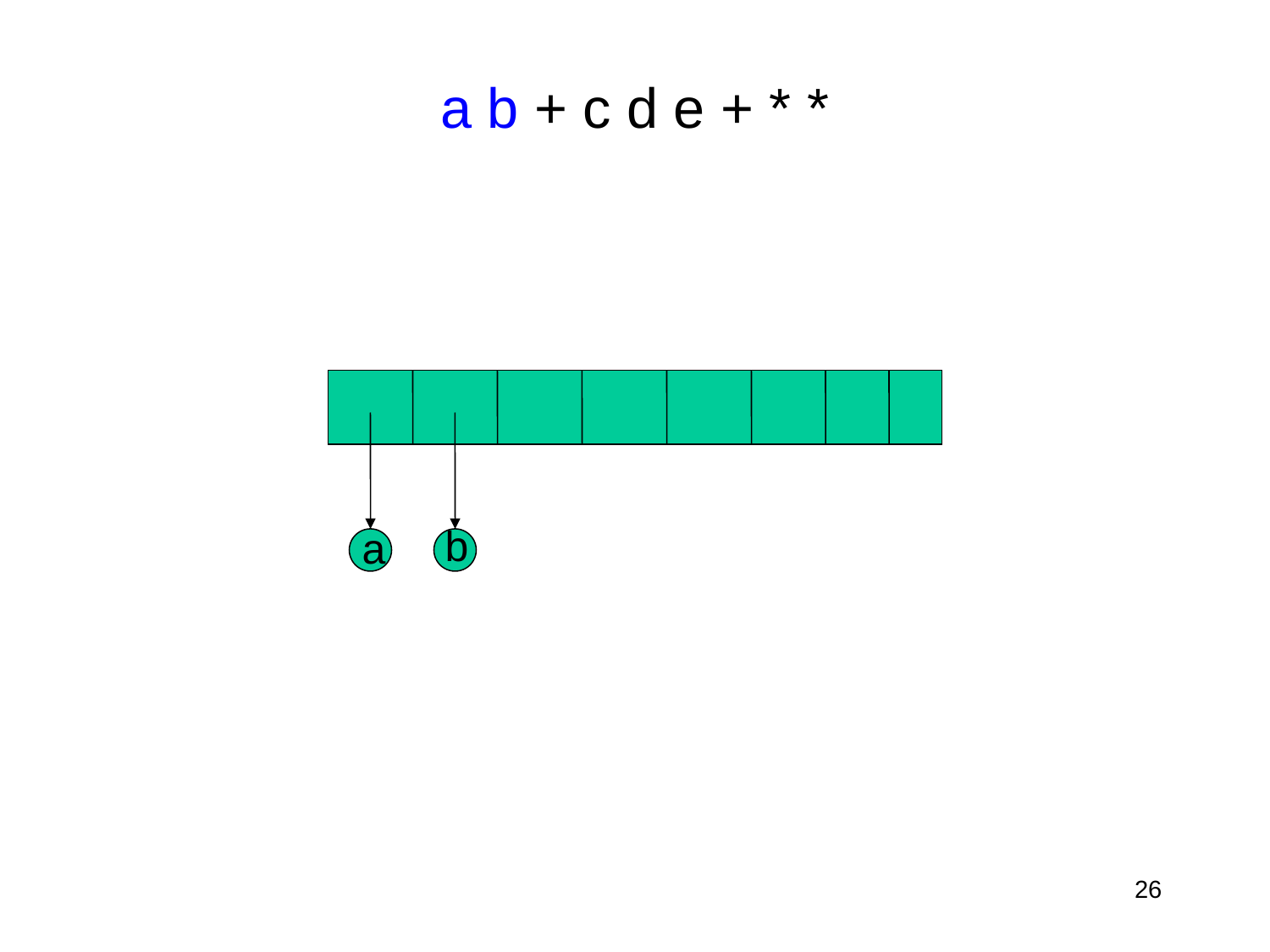

# a b + c d e + * *

b
a

26